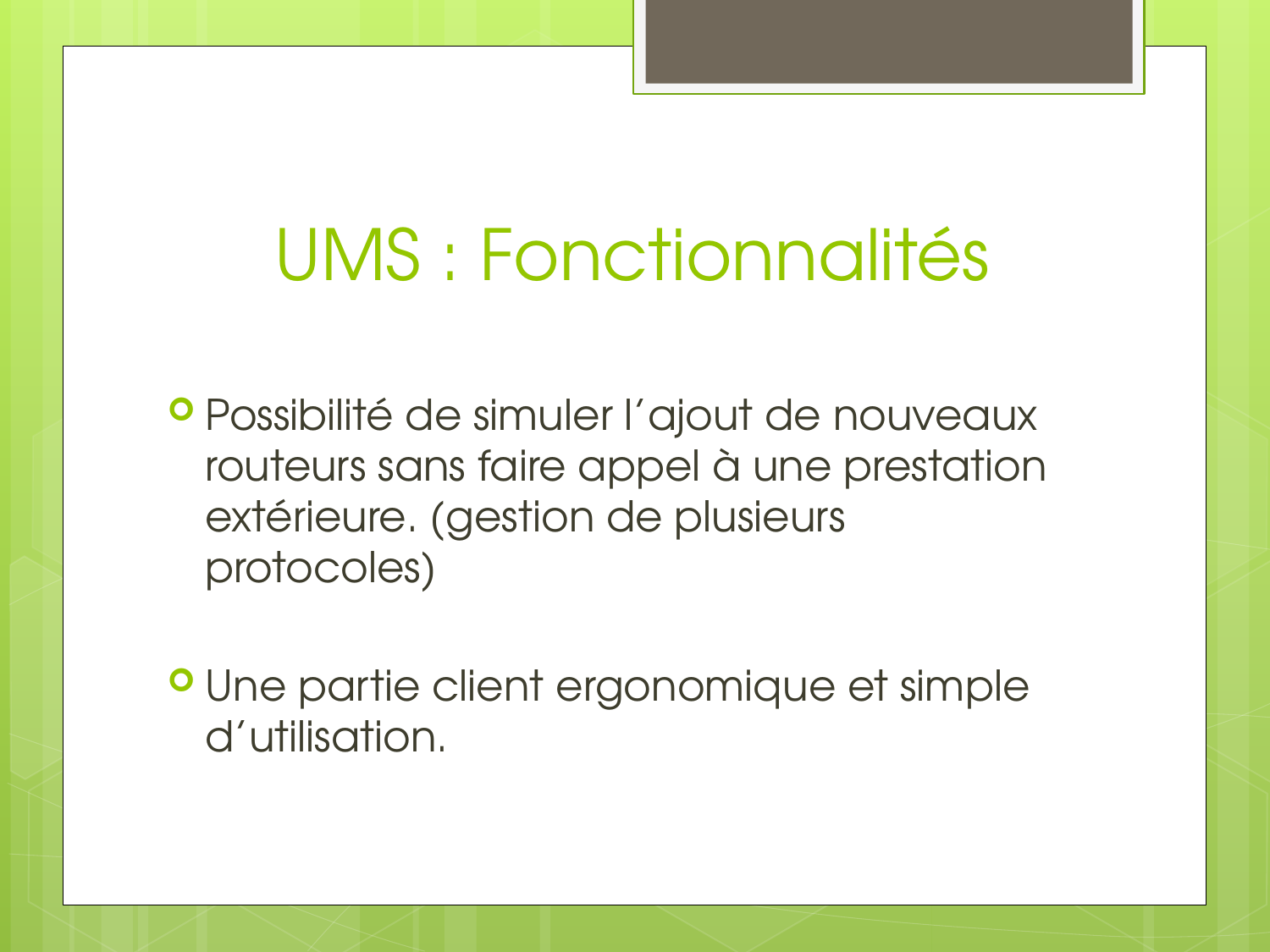

# UMS : Fonctionnalités

Possibilité de simuler l’ajout de nouveaux routeurs sans faire appel à une prestation extérieure. (gestion de plusieurs protocoles)

Une partie client ergonomique et simple d’utilisation.